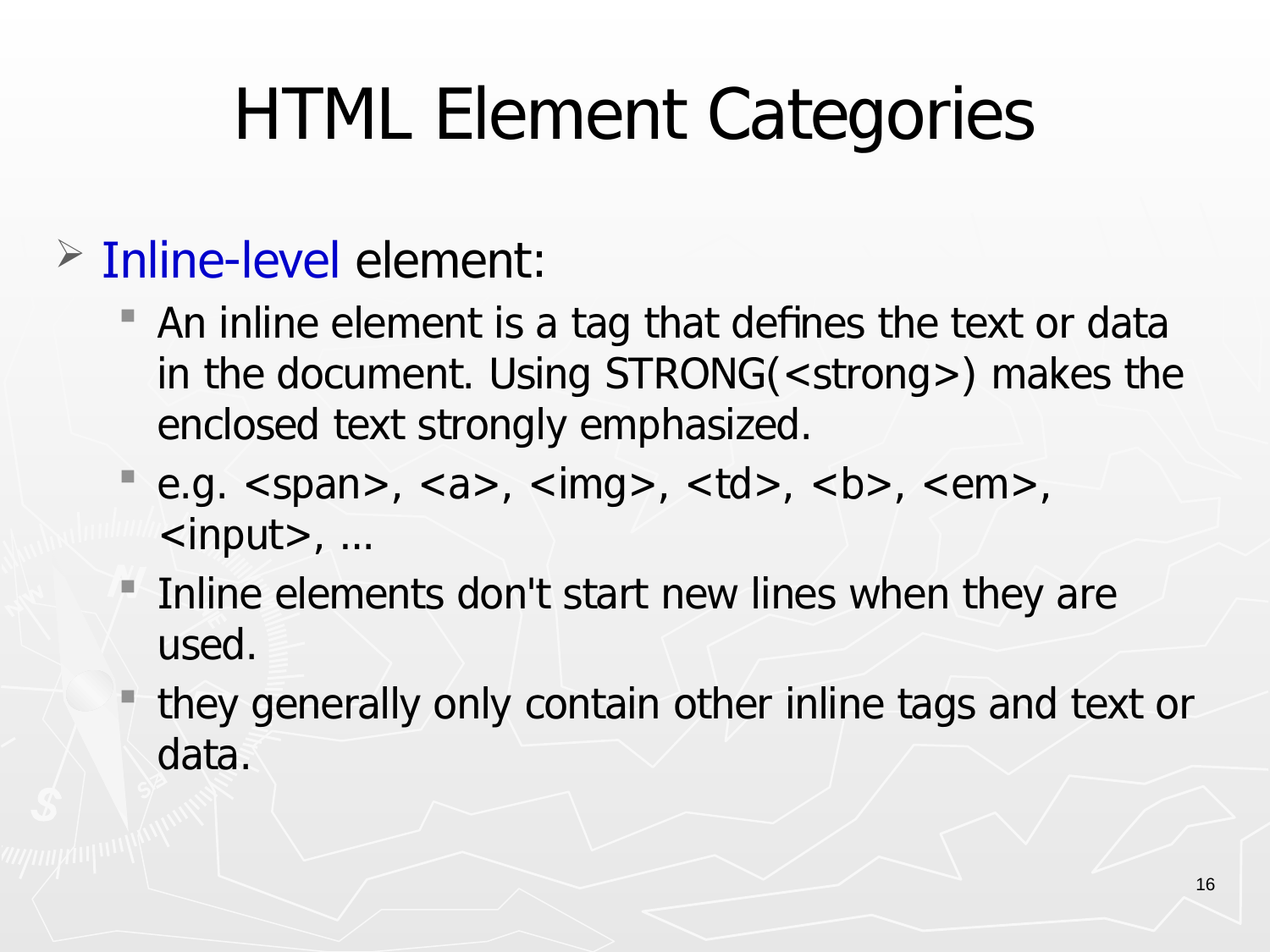

# HTML Element Categories
Inline-level element:
An inline element is a tag that defines the text or data in the document. Using STRONG(<strong>) makes the enclosed text strongly emphasized.
e.g. <span>, <a>, <img>, <td>, <b>, <em>, <input>, …
Inline elements don't start new lines when they are used.
they generally only contain other inline tags and text or data.
16